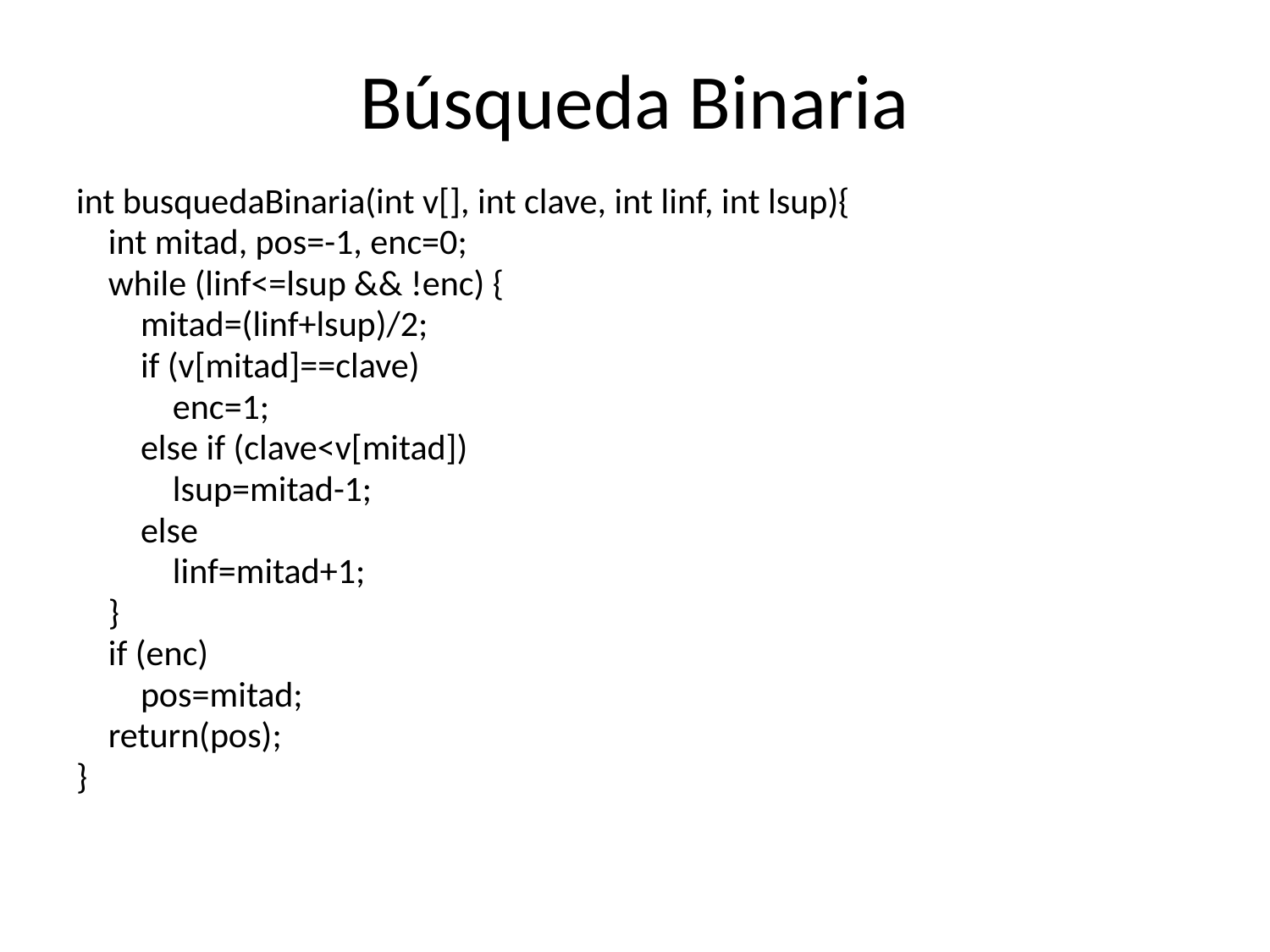

# Búsqueda Binaria
int busquedaBinaria(int v[], int clave, int linf, int lsup){
    int mitad, pos=-1, enc=0;
    while (linf<=lsup && !enc) {
        mitad=(linf+lsup)/2;
        if (v[mitad]==clave)
            enc=1;
        else if (clave<v[mitad])
            lsup=mitad-1;
        else
            linf=mitad+1;
    }
    if (enc)
        pos=mitad;
    return(pos);
}